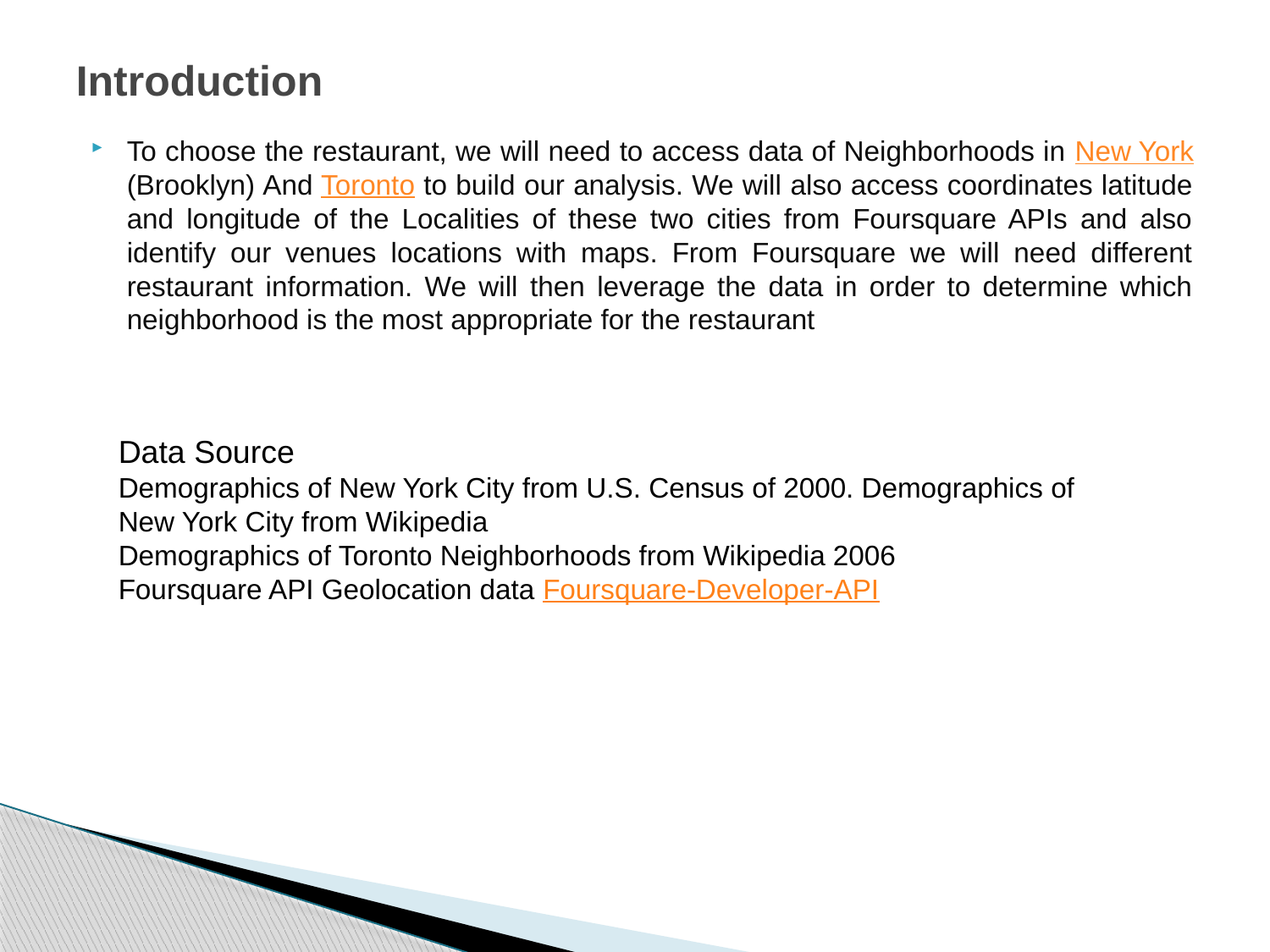

# Introduction
To choose the restaurant, we will need to access data of Neighborhoods in New York (Brooklyn) And Toronto to build our analysis. We will also access coordinates latitude and longitude of the Localities of these two cities from Foursquare APIs and also identify our venues locations with maps. From Foursquare we will need different restaurant information. We will then leverage the data in order to determine which neighborhood is the most appropriate for the restaurant
Data Source
Demographics of New York City from U.S. Census of 2000. Demographics of New York City from Wikipedia
Demographics of Toronto Neighborhoods from Wikipedia 2006
Foursquare API Geolocation data Foursquare-Developer-API